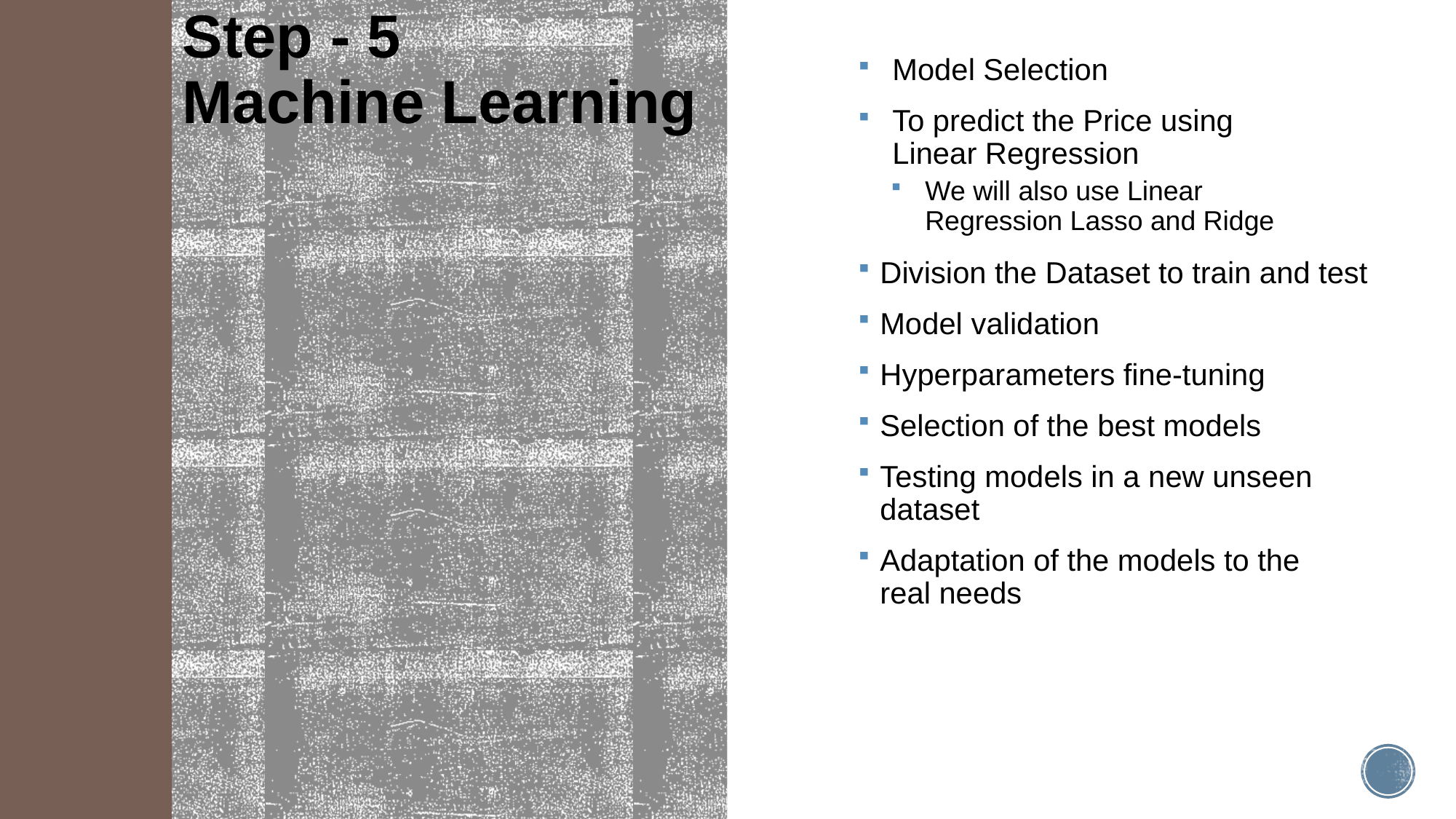

Step - 5
Machine Learning

Model Selection
To predict the Price using Linear Regression
We will also use Linear Regression Lasso and Ridge
Division the Dataset to train and test
Model validation
Hyperparameters fine-tuning
Selection of the best models
Testing models in a new unseen dataset
Adaptation of the models to the real needs